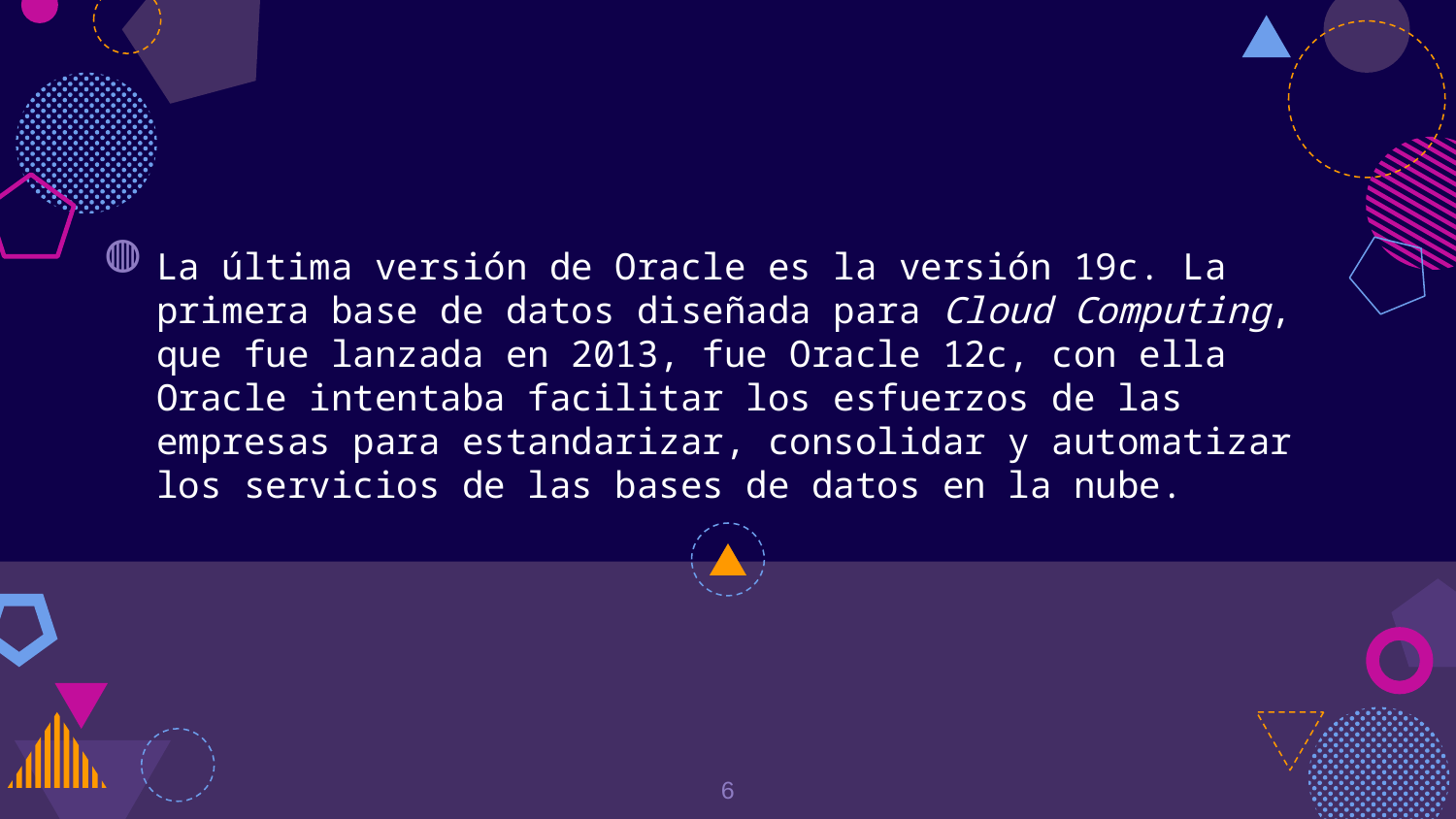

La última versión de Oracle es la versión 19c. La primera base de datos diseñada para Cloud Computing, que fue lanzada en 2013, fue Oracle 12c, con ella Oracle intentaba facilitar los esfuerzos de las empresas para estandarizar, consolidar y automatizar los servicios de las bases de datos en la nube.
6
#